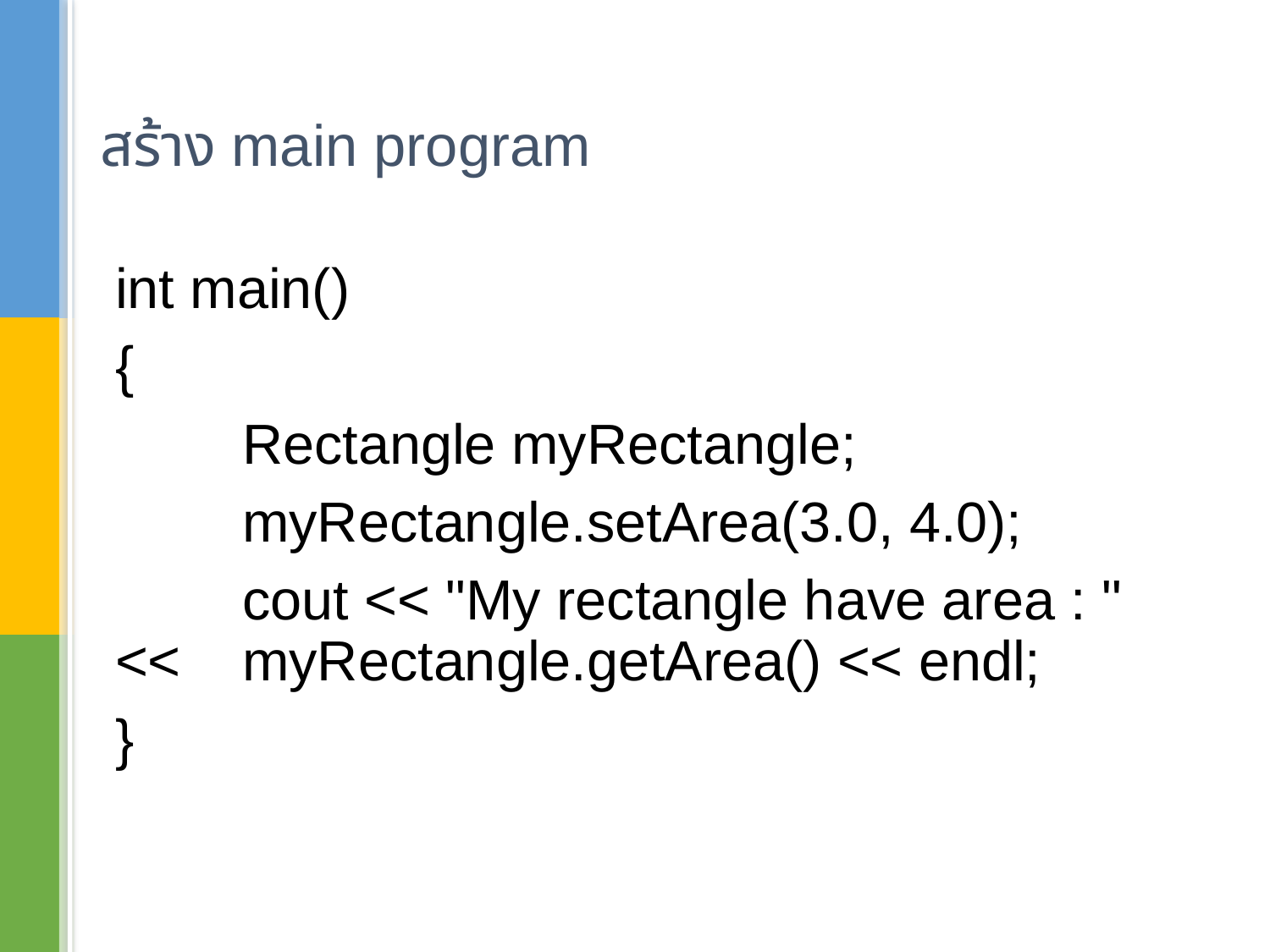

# สร้าง main program
int main()
{
	Rectangle myRectangle;
	myRectangle.setArea(3.0, 4.0);
	cout << "My rectangle have area : " << 	myRectangle.getArea() << endl;
}